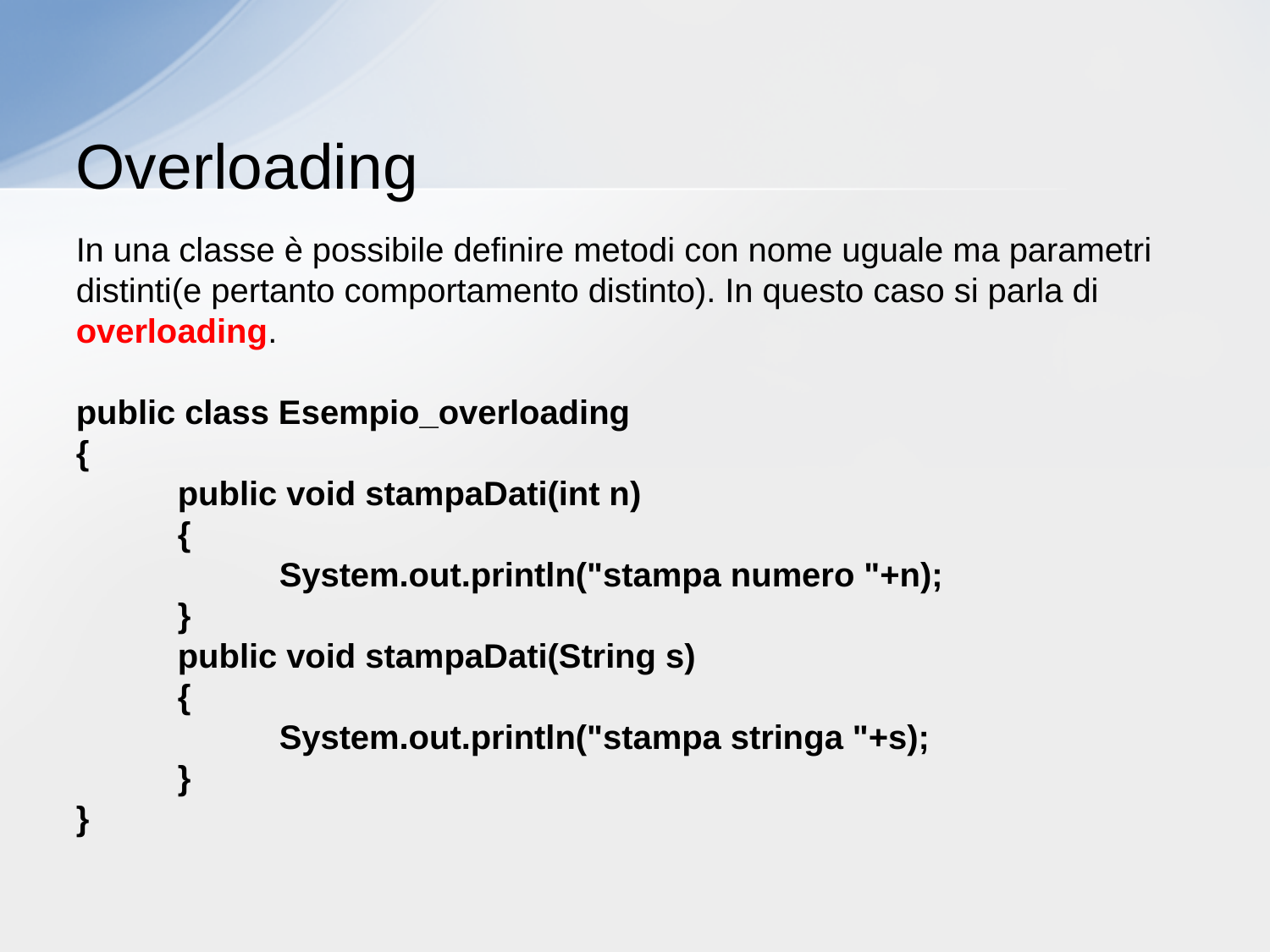

# Overloading
In una classe è possibile definire metodi con nome uguale ma parametri distinti(e pertanto comportamento distinto). In questo caso si parla di overloading.

public class Esempio_overloading
{
	public void stampaDati(int n)
	{
		System.out.println("stampa numero "+n);
	}
	public void stampaDati(String s)
	{
		System.out.println("stampa stringa "+s);
	}
}